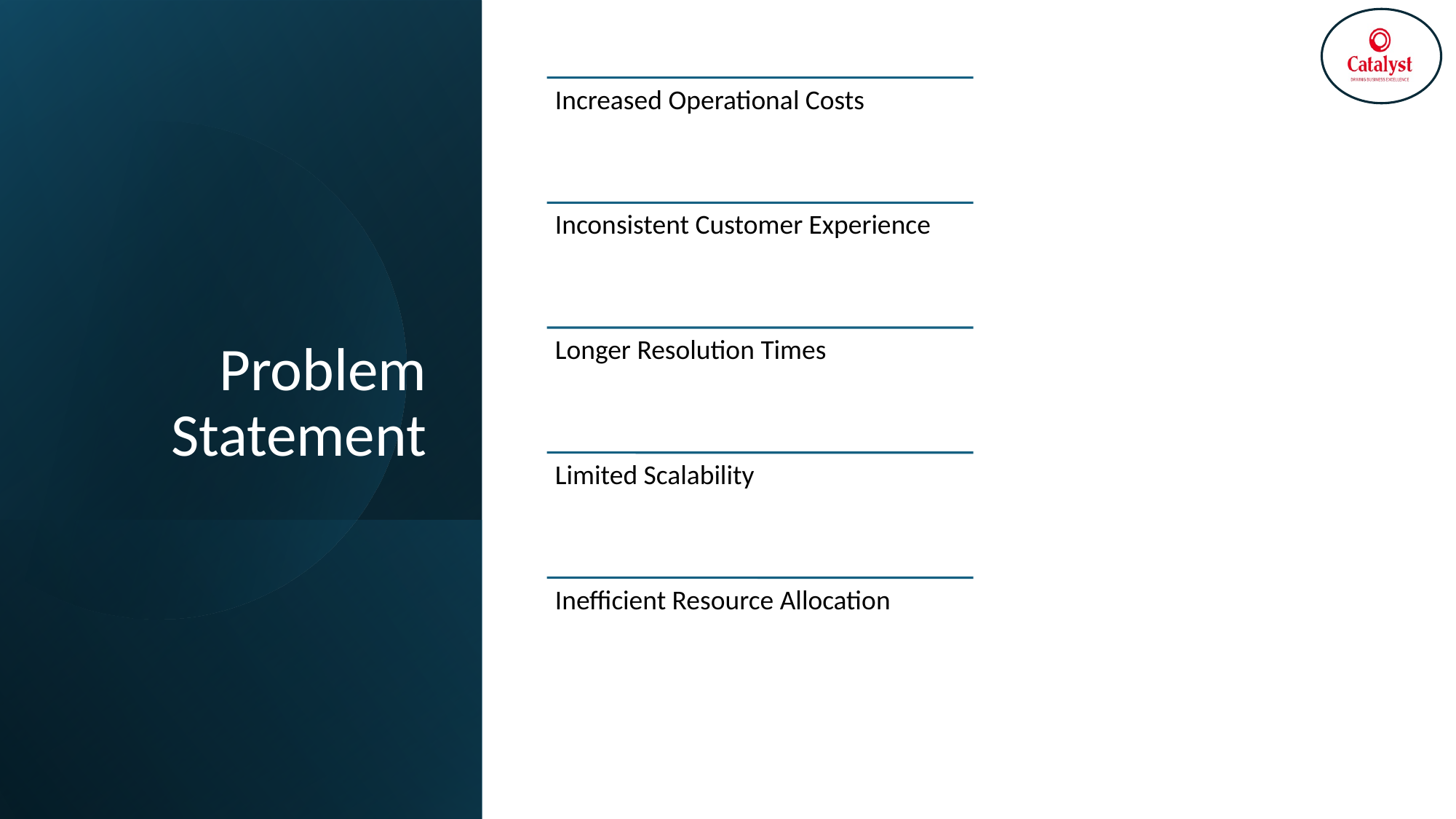

# Problem Statement
Increased Operational Costs
Inconsistent Customer Experience
Longer Resolution Times
Limited Scalability
Inefficient Resource Allocation